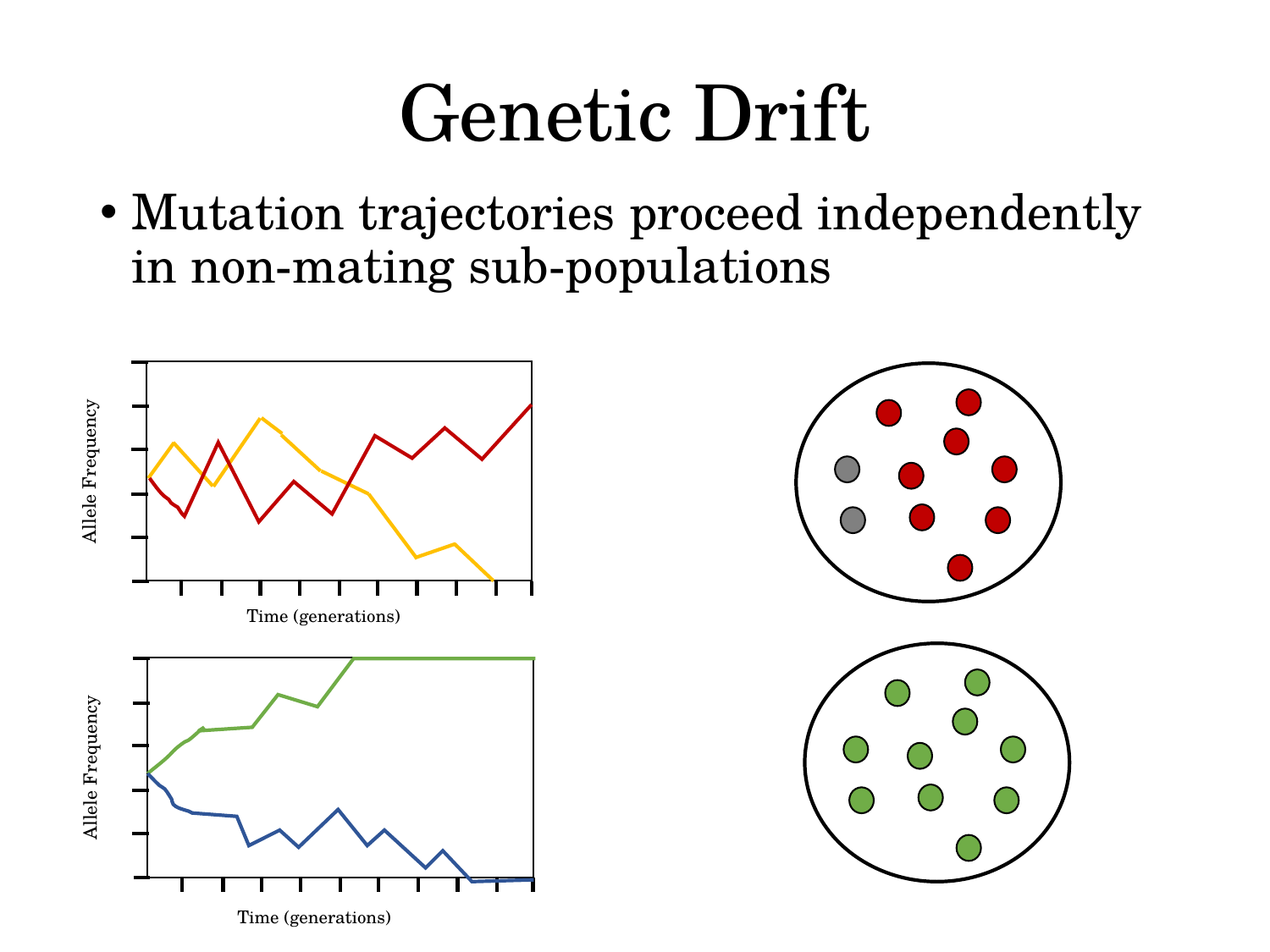

# Genetic Drift
Mutation trajectories proceed independently in non-mating sub-populations

Time (generations)

Allele Frequency

Time (generations)
Allele Frequency